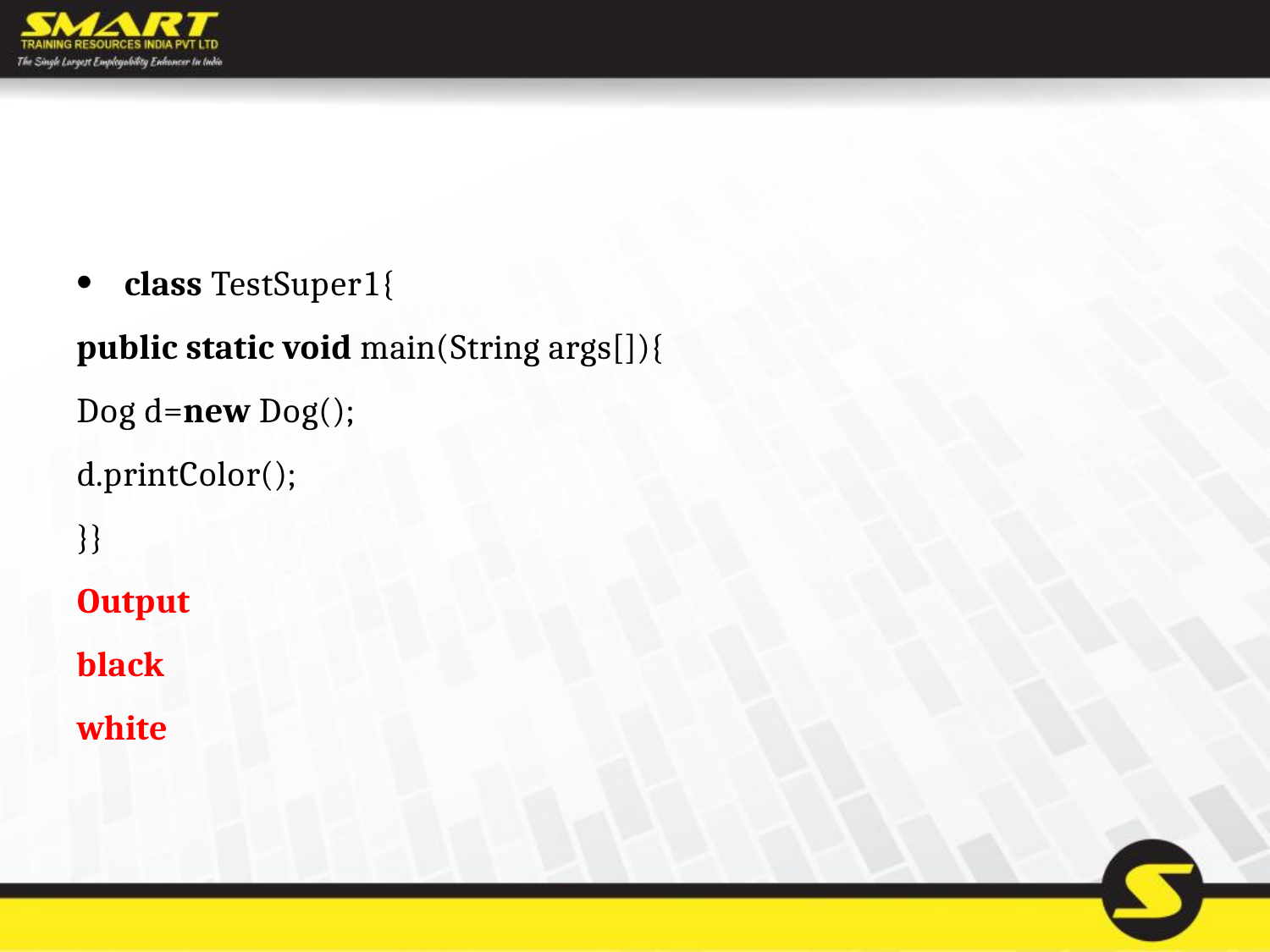

#
class TestSuper1{
public static void main(String args[]){
Dog d=new Dog();
d.printColor();
}}
Output
black
white